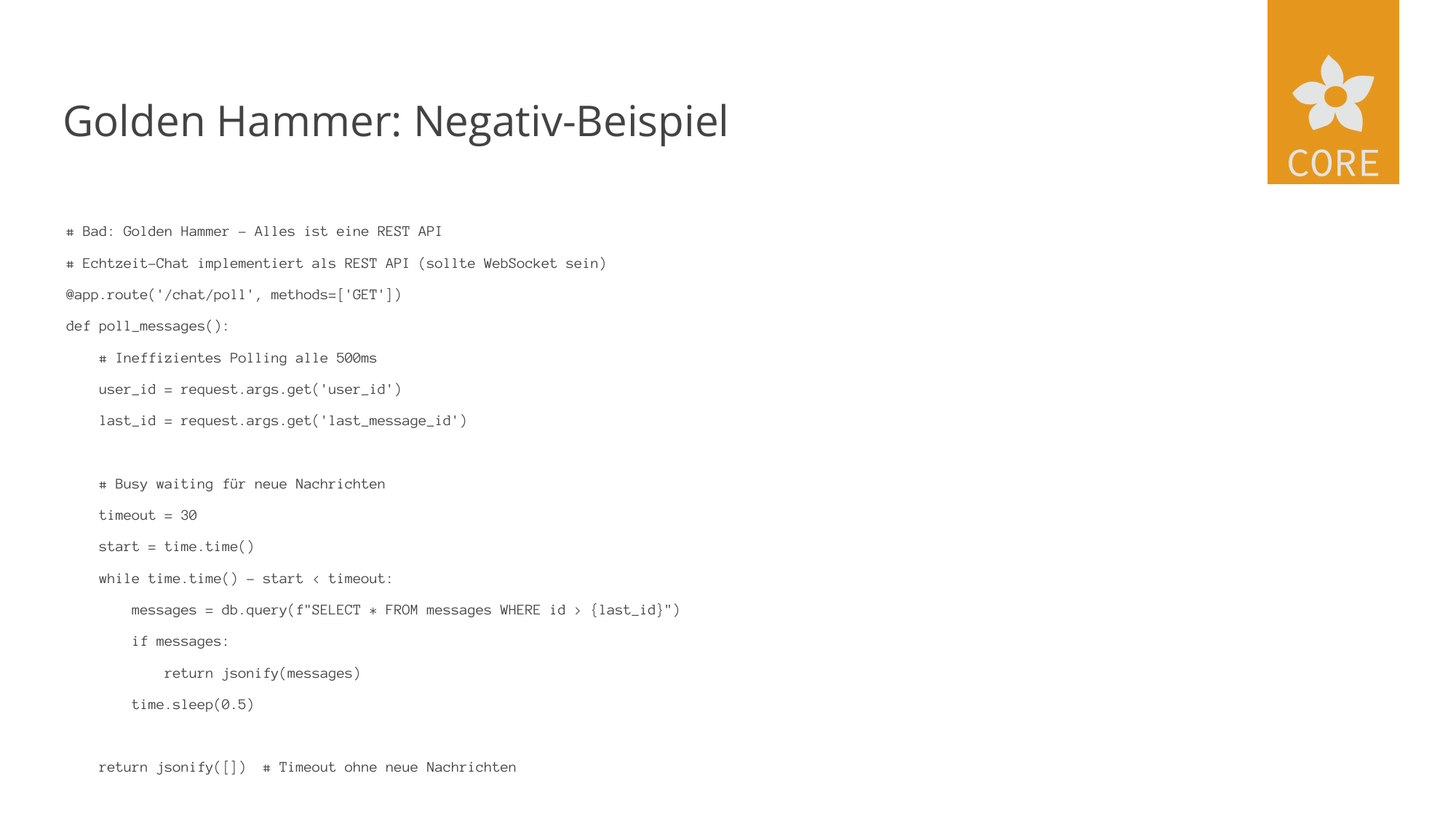

# Golden Hammer: Negativ-Beispiel
# Bad: Golden Hammer - Alles ist eine REST API
# Echtzeit-Chat implementiert als REST API (sollte WebSocket sein)
@app.route('/chat/poll', methods=['GET'])
def poll_messages():
    # Ineffizientes Polling alle 500ms
    user_id = request.args.get('user_id')
    last_id = request.args.get('last_message_id')

    # Busy waiting für neue Nachrichten
    timeout = 30
    start = time.time()
    while time.time() - start < timeout:
        messages = db.query(f"SELECT * FROM messages WHERE id > {last_id}")
        if messages:
            return jsonify(messages)
        time.sleep(0.5)

    return jsonify([])  # Timeout ohne neue Nachrichten